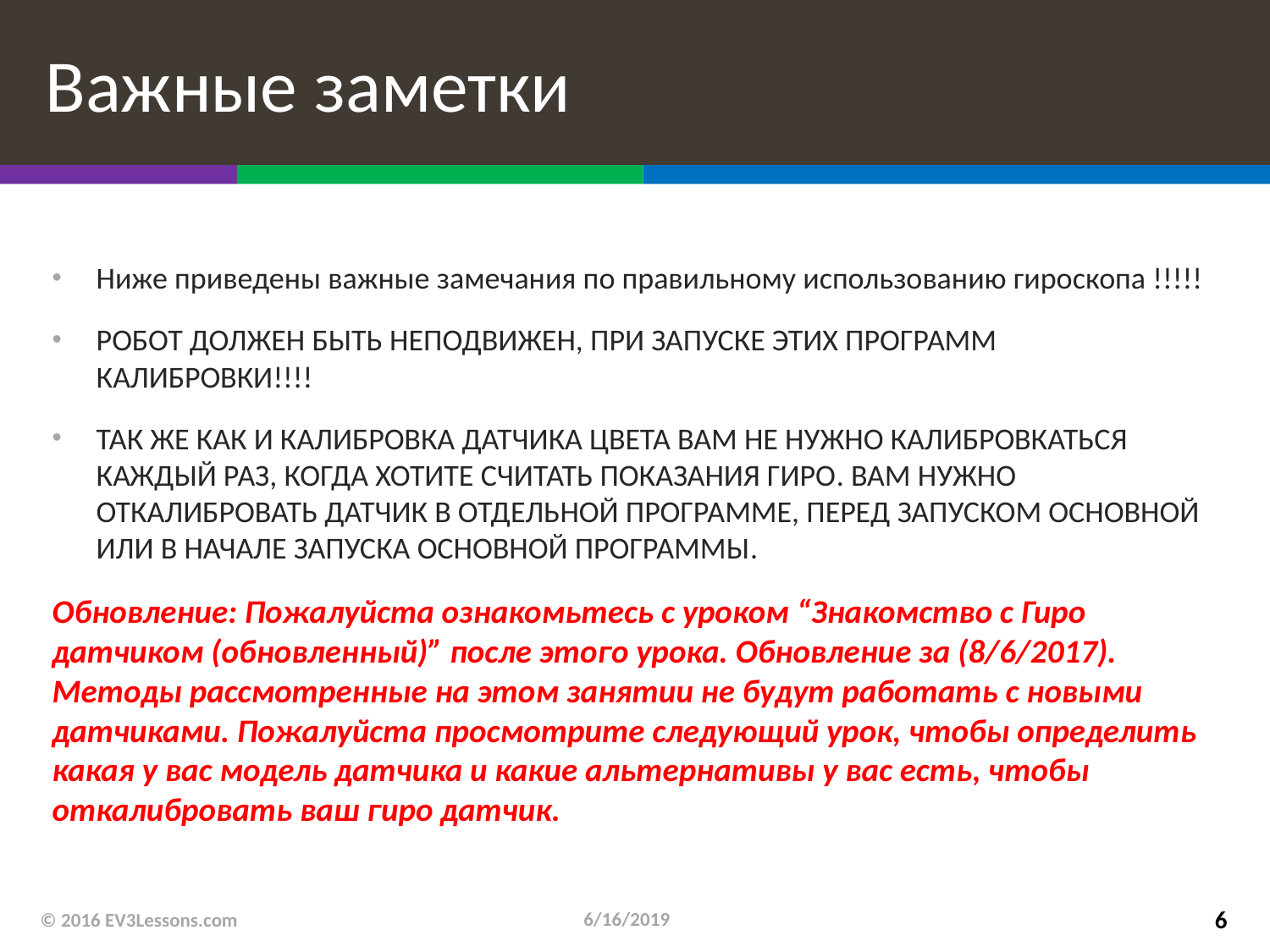

# Важные заметки
Ниже приведены важные замечания по правильному использованию гироскопа !!!!!
РОБОТ ДОЛЖЕН БЫТЬ НЕПОДВИЖЕН, ПРИ ЗАПУСКЕ ЭТИХ ПРОГРАММ КАЛИБРОВКИ!!!!
ТАК ЖЕ КАК И КАЛИБРОВКА ДАТЧИКА ЦВЕТА ВАМ НЕ НУЖНО КАЛИБРОВКАТЬСЯ КАЖДЫЙ РАЗ, КОГДА ХОТИТЕ СЧИТАТЬ ПОКАЗАНИЯ ГИРО. ВАМ НУЖНО ОТКАЛИБРОВАТЬ ДАТЧИК В ОТДЕЛЬНОЙ ПРОГРАММЕ, ПЕРЕД ЗАПУСКОМ ОСНОВНОЙ ИЛИ В НАЧАЛЕ ЗАПУСКА ОСНОВНОЙ ПРОГРАММЫ.
Обновление: Пожалуйста ознакомьтесь с уроком “Знакомство с Гиро датчиком (обновленный)” после этого урока. Обновление за (8/6/2017). Методы рассмотренные на этом занятии не будут работать с новыми датчиками. Пожалуйста просмотрите следующий урок, чтобы определить какая у вас модель датчика и какие альтернативы у вас есть, чтобы откалибровать ваш гиро датчик.

6/16/2019
© 2016 EV3Lessons.com
6